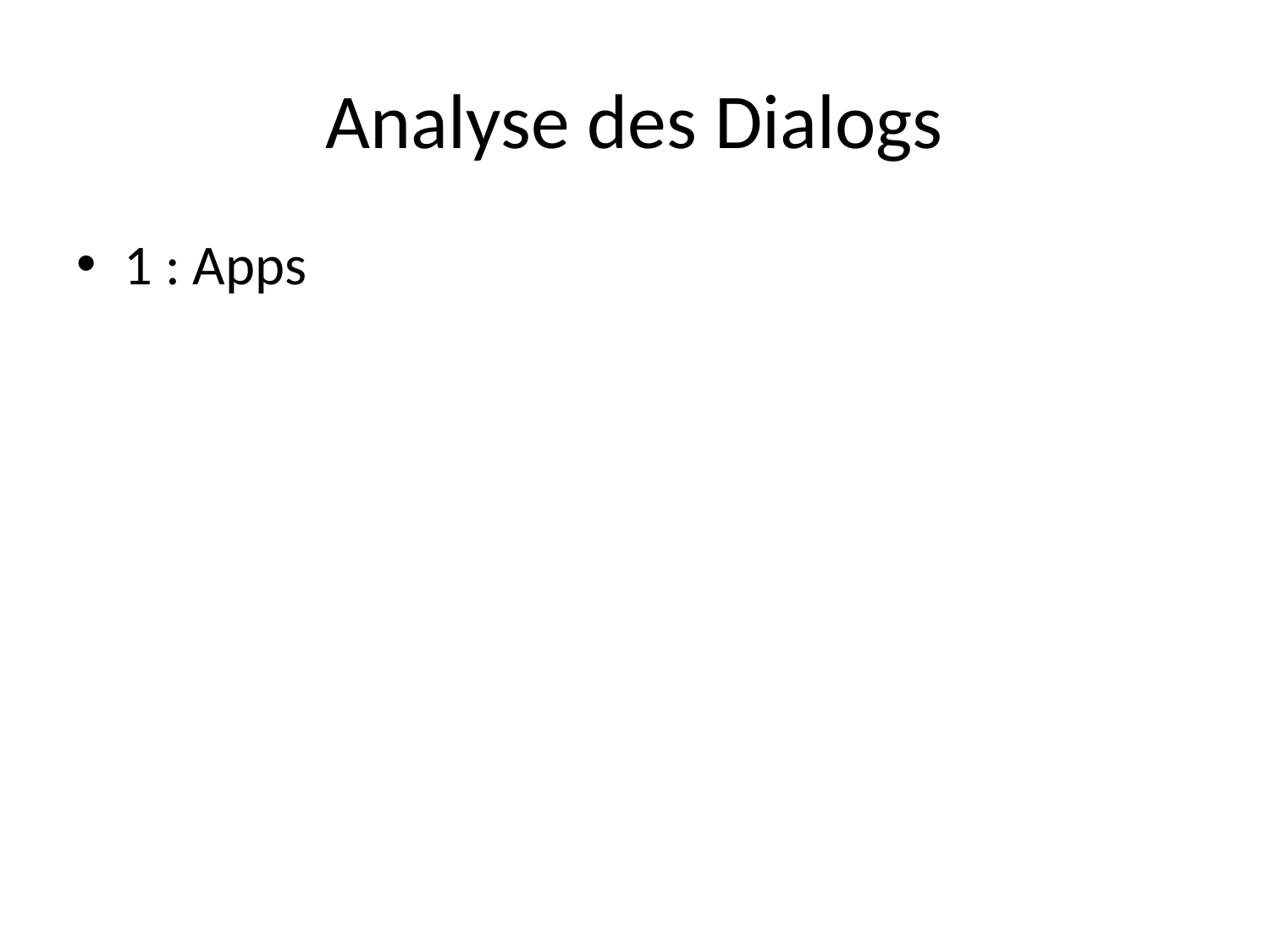

# Analyse des Dialogs
1 : Apps